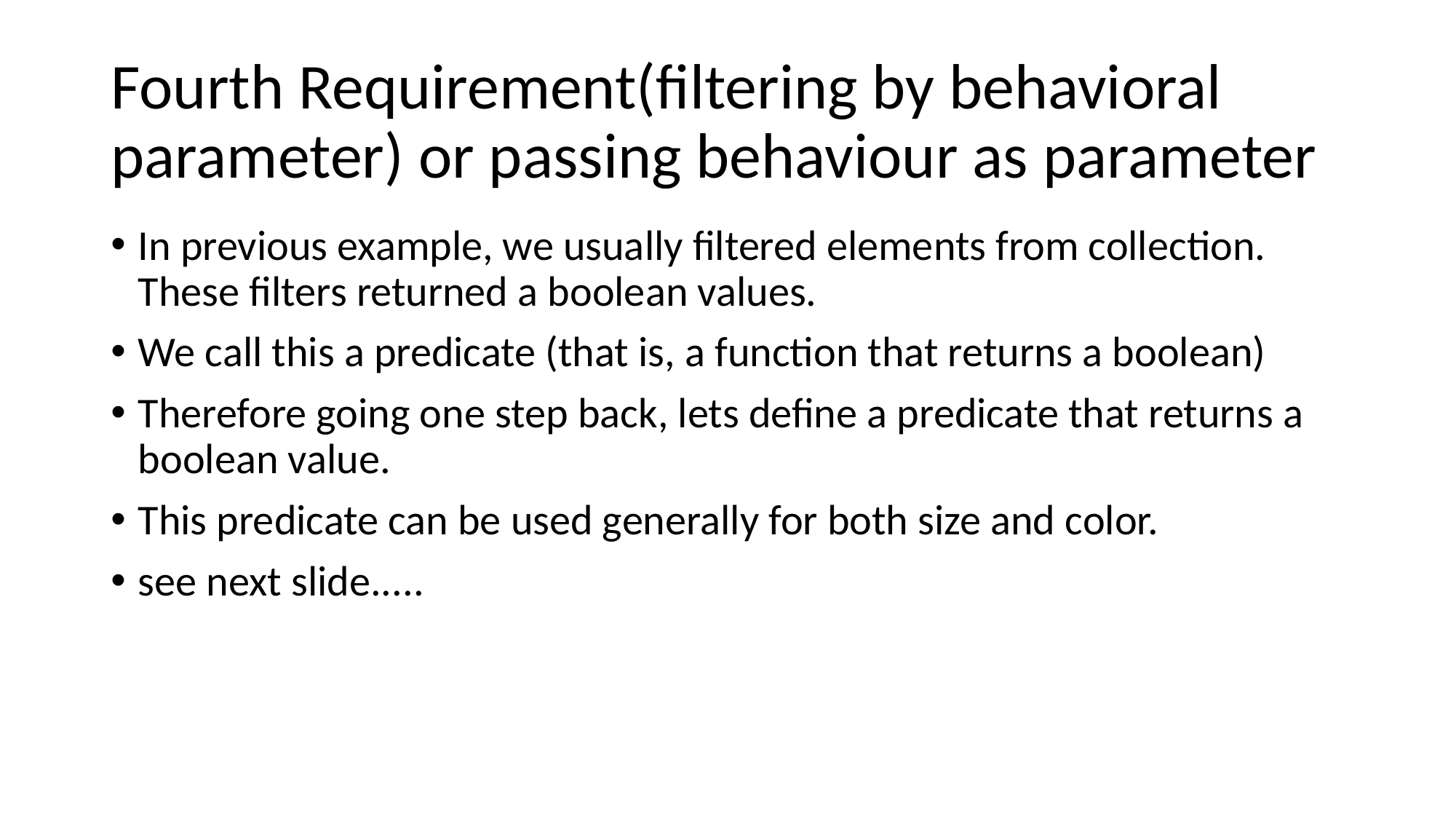

# Fourth Requirement(filtering by behavioral parameter) or passing behaviour as parameter
In previous example, we usually filtered elements from collection. These filters returned a boolean values.
We call this a predicate (that is, a function that returns a boolean)
Therefore going one step back, lets define a predicate that returns a boolean value.
This predicate can be used generally for both size and color.
see next slide.....